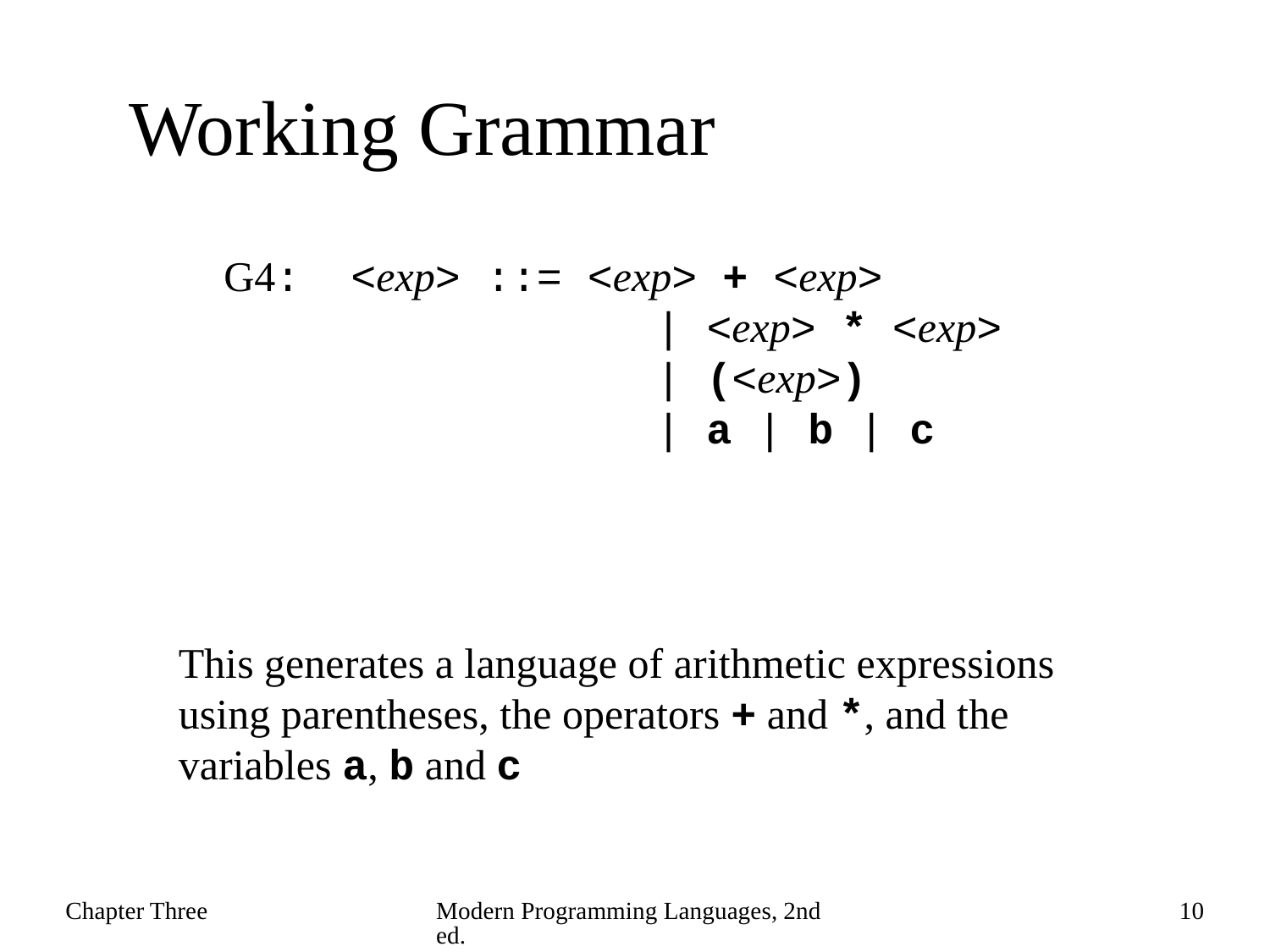

# Working Grammar
G4:	<exp> ::= <exp> + <exp>
	            | <exp> * <exp>
	            | (<exp>)
	            | a | b | c
This generates a language of arithmetic expressions
using parentheses, the operators + and *, and the
variables a, b and c
Chapter Three
Modern Programming Languages, 2nd ed.
10